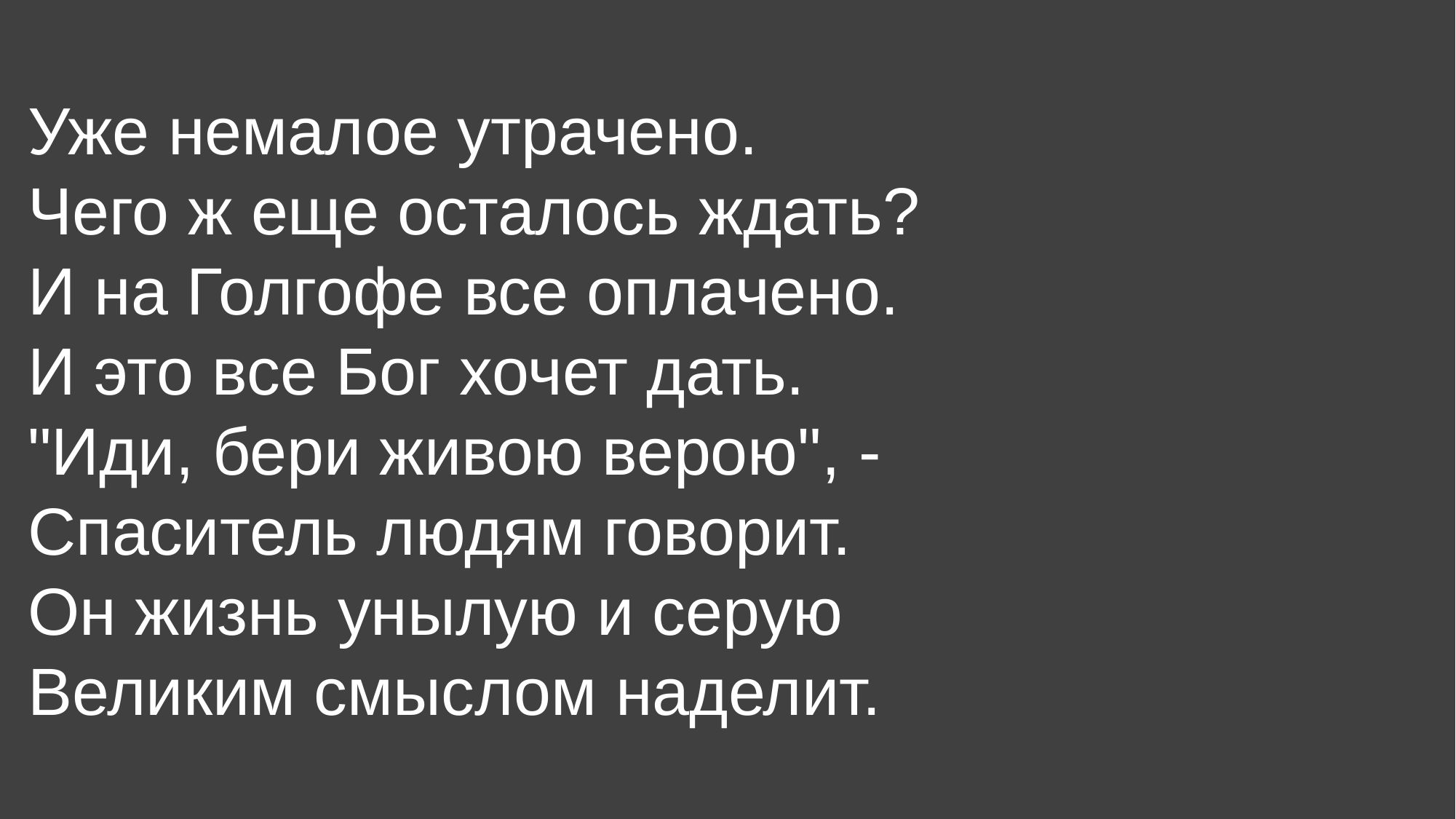

Уже немалое утрачено.
Чего ж еще осталось ждать?
И на Голгофе все оплачено.
И это все Бог хочет дать.
"Иди, бери живою верою", -
Спаситель людям говорит.
Он жизнь унылую и серую
Великим смыслом наделит.